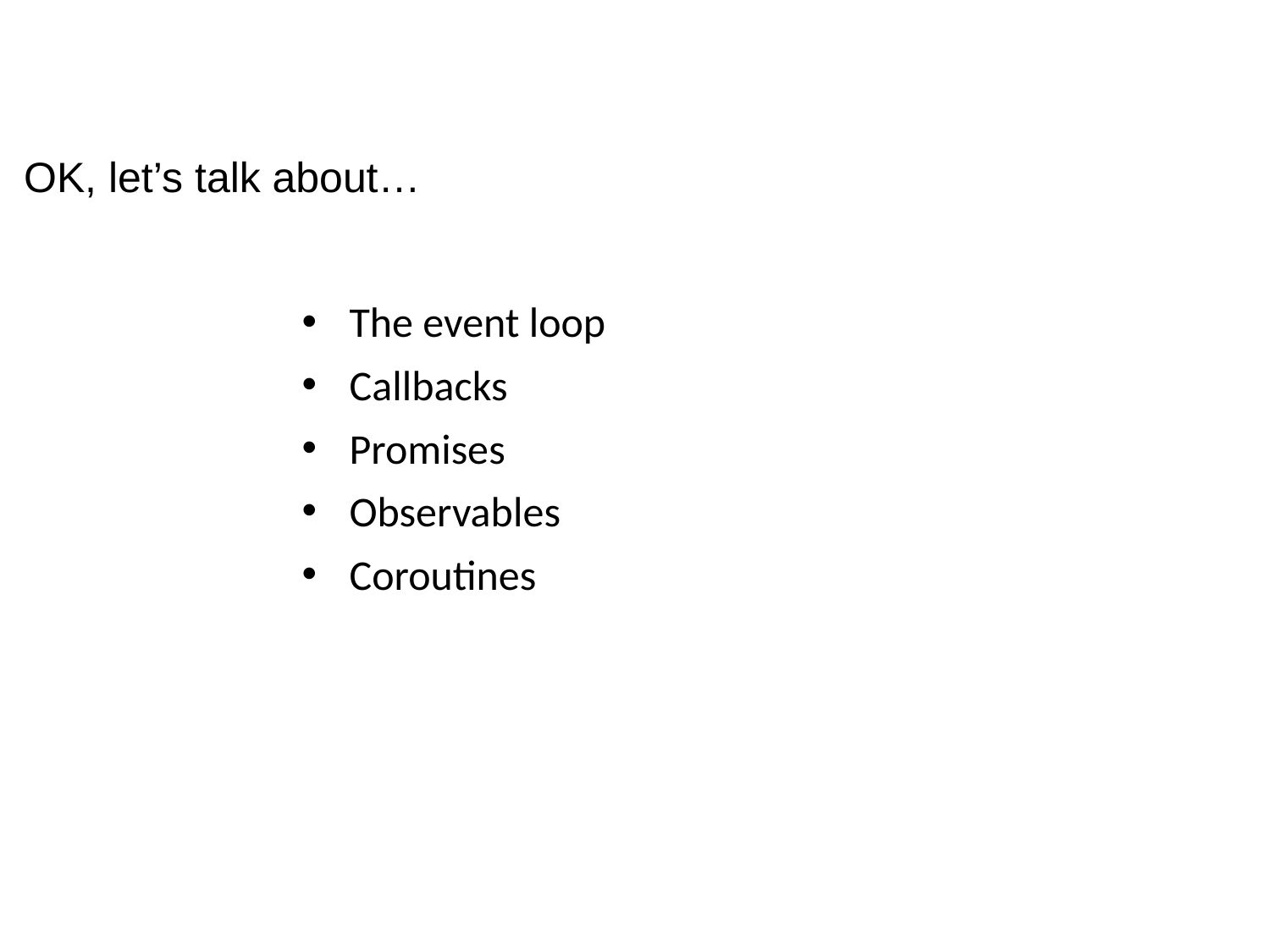

OK, let’s talk about…
The event loop
Callbacks
Promises
Observables
Coroutines